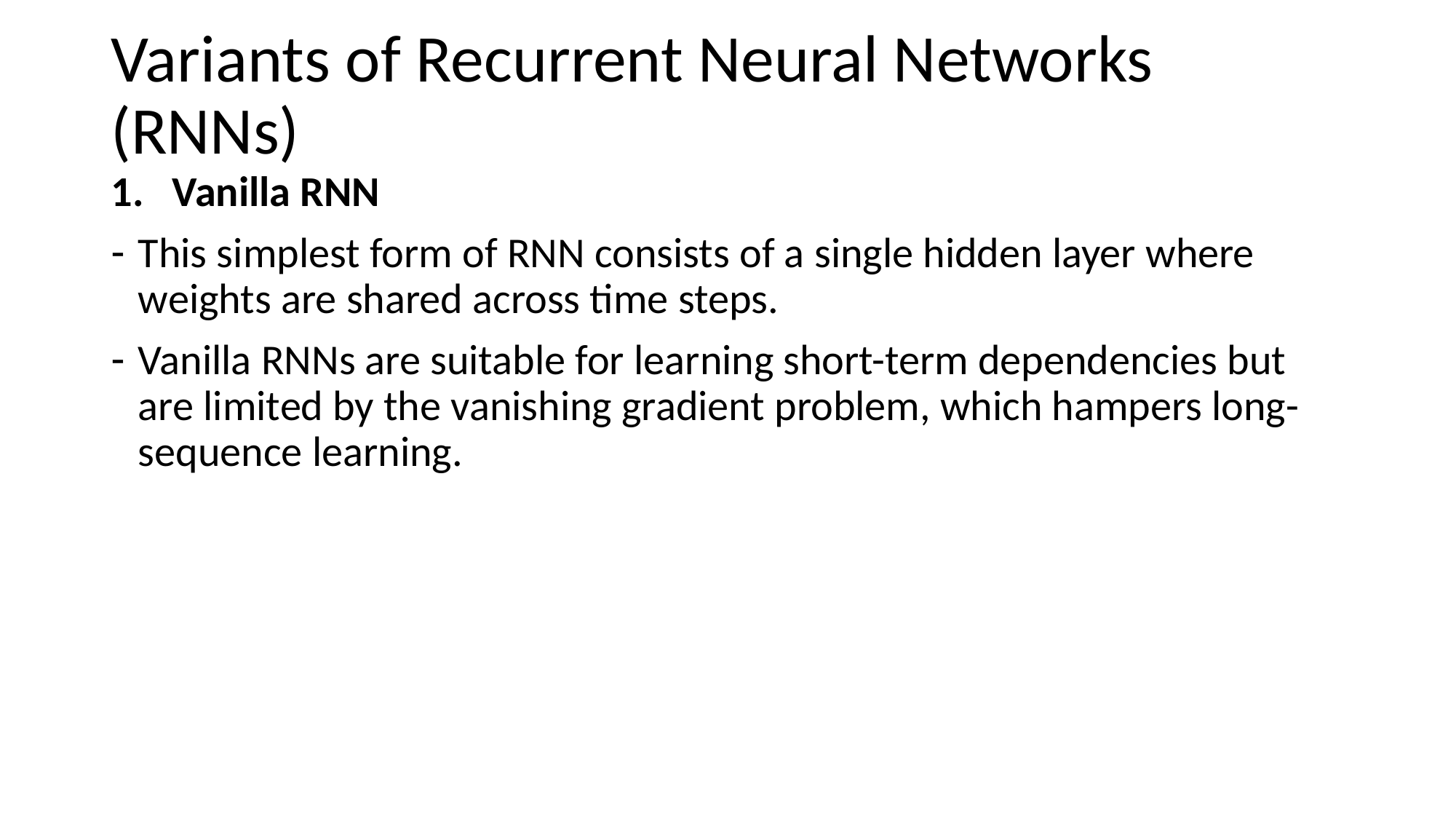

# Variants of Recurrent Neural Networks (RNNs)
Vanilla RNN
This simplest form of RNN consists of a single hidden layer where weights are shared across time steps.
Vanilla RNNs are suitable for learning short-term dependencies but are limited by the vanishing gradient problem, which hampers long-sequence learning.